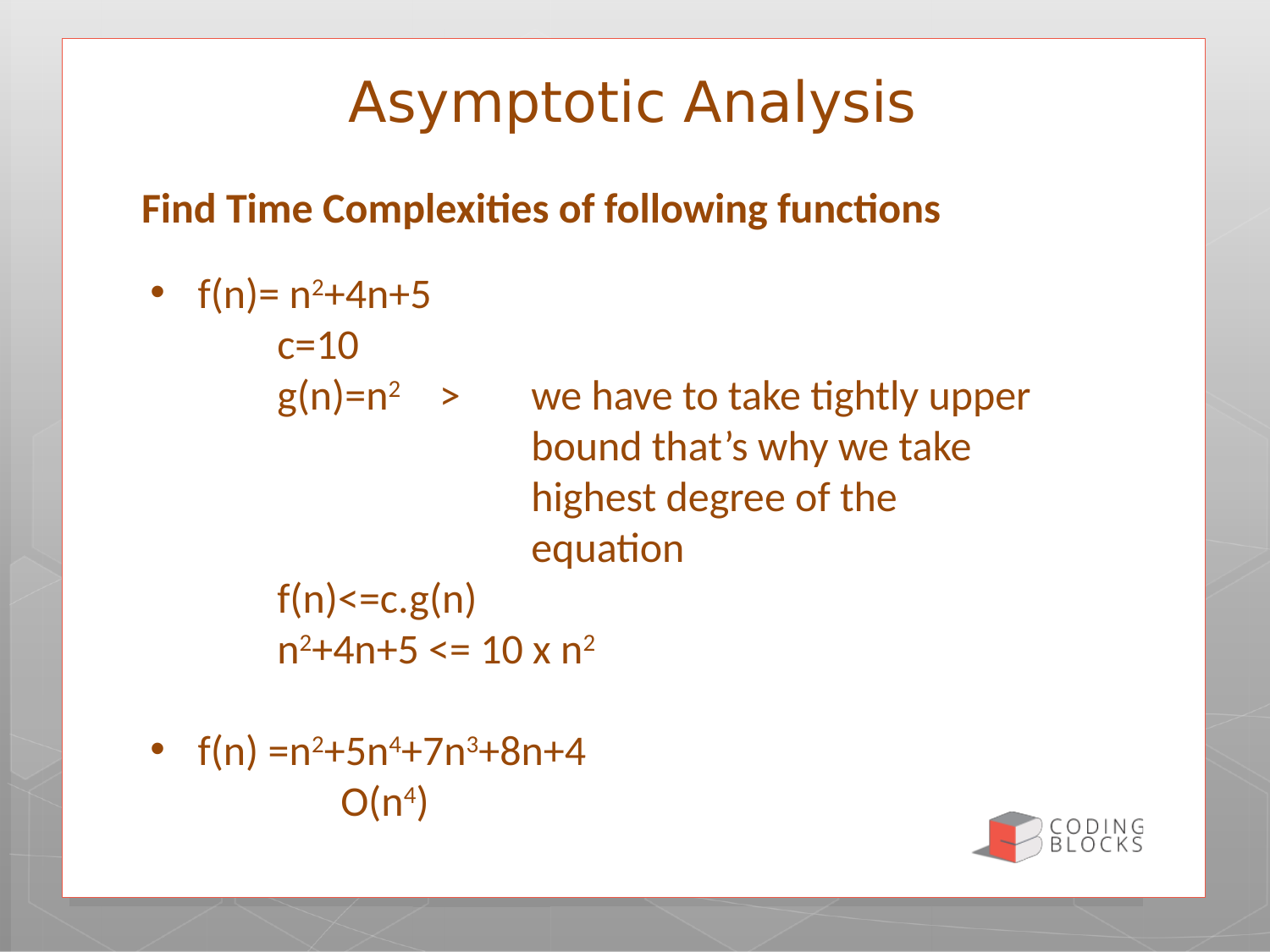

# Asymptotic Analysis
Find Time Complexities of following functions
f(n)= n2+4n+5
	c=10
	g(n)=n2       >	we have to take tightly upper   			bound that’s why we take 				highest degree of the 					equation
	f(n)<=c.g(n)
	n2+4n+5 <= 10 x n2

f(n) =n2+5n4+7n3+8n+4
	O(n4)